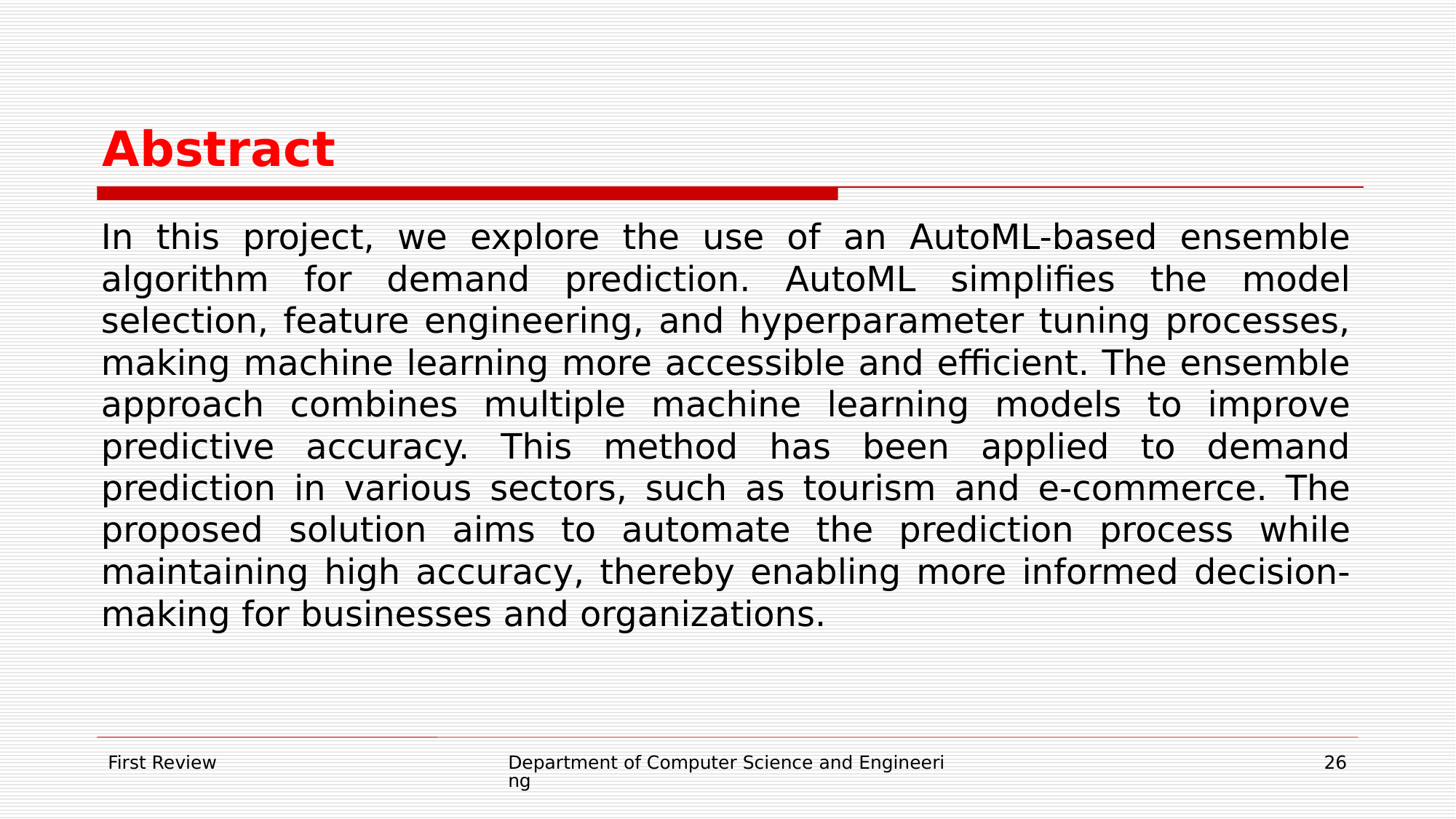

# Abstract
In this project, we explore the use of an AutoML-based ensemble algorithm for demand prediction. AutoML simplifies the model selection, feature engineering, and hyperparameter tuning processes, making machine learning more accessible and efficient. The ensemble approach combines multiple machine learning models to improve predictive accuracy. This method has been applied to demand prediction in various sectors, such as tourism and e-commerce. The proposed solution aims to automate the prediction process while maintaining high accuracy, thereby enabling more informed decision-making for businesses and organizations.
First Review
Department of Computer Science and Engineering
26